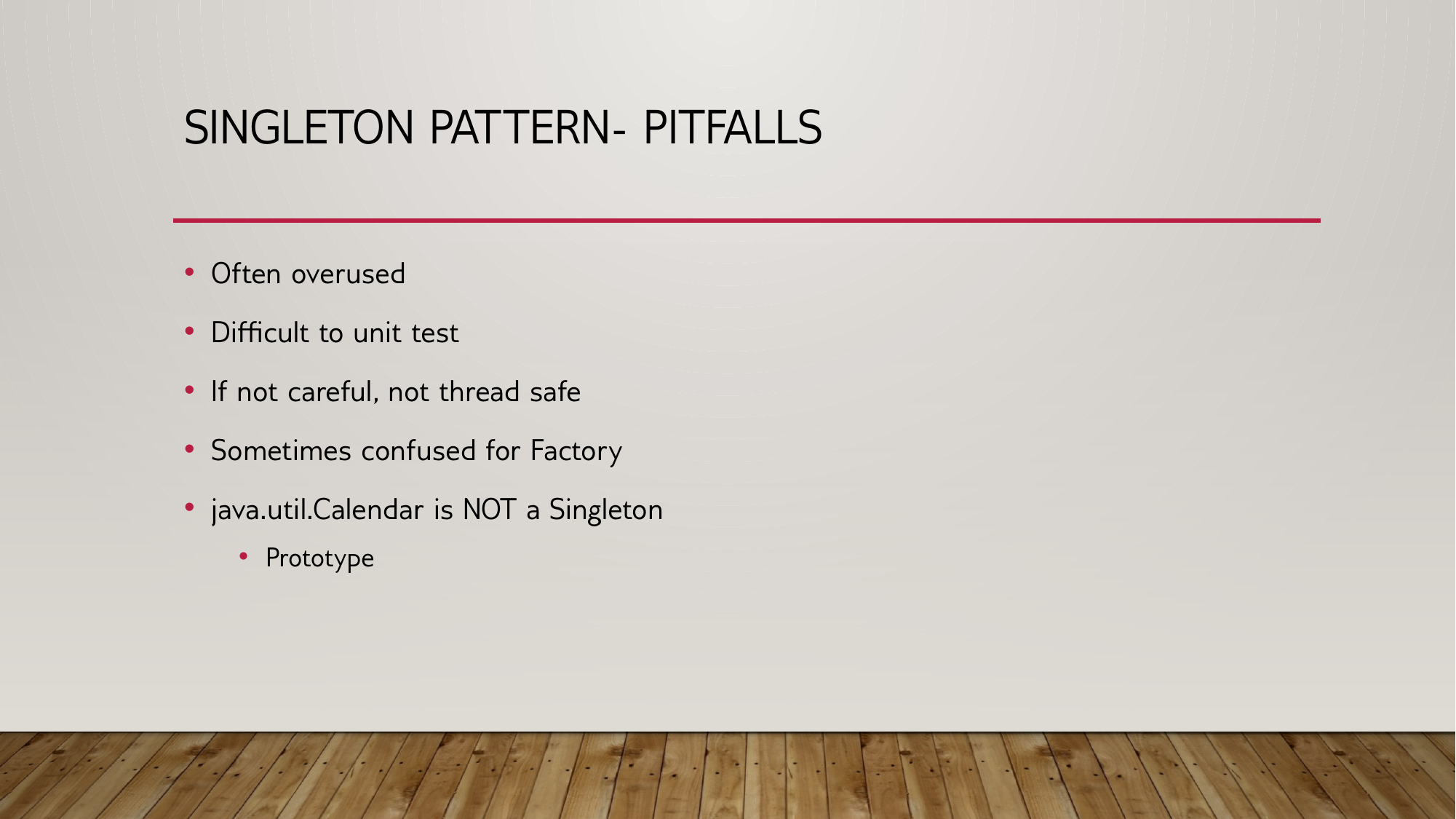

# Singleton Pattern- Pitfalls
Often overused
Difficult to unit test
If not careful, not thread safe
Sometimes confused for Factory
java.util.Calendar is NOT a Singleton
Prototype